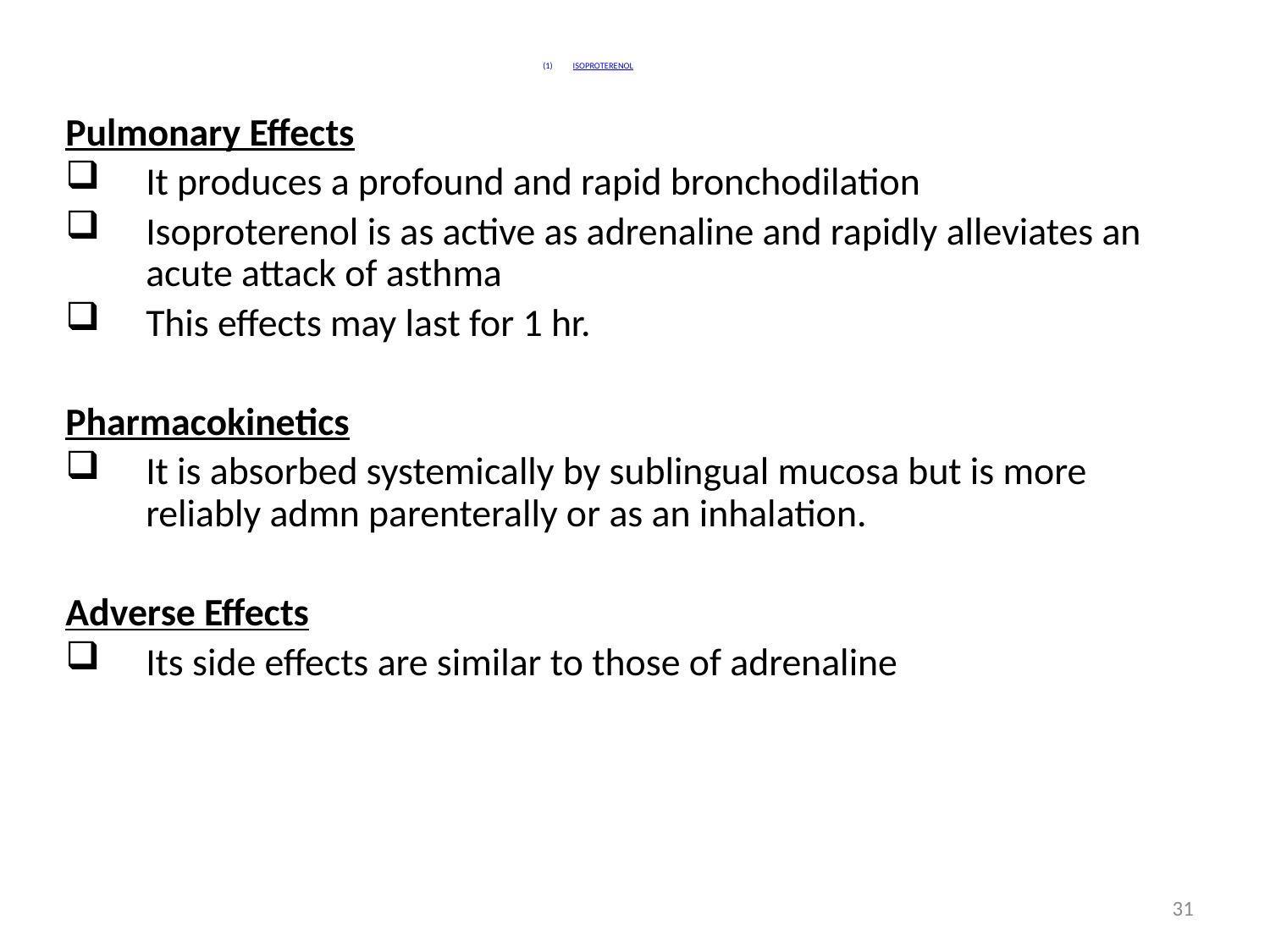

# (1)	ISOPROTERENOL
Pulmonary Effects
It produces a profound and rapid bronchodilation
Isoproterenol is as active as adrenaline and rapidly alleviates an acute attack of asthma
This effects may last for 1 hr.

Pharmacokinetics
It is absorbed systemically by sublingual mucosa but is more reliably admn parenterally or as an inhalation.

Adverse Effects
Its side effects are similar to those of adrenaline
31